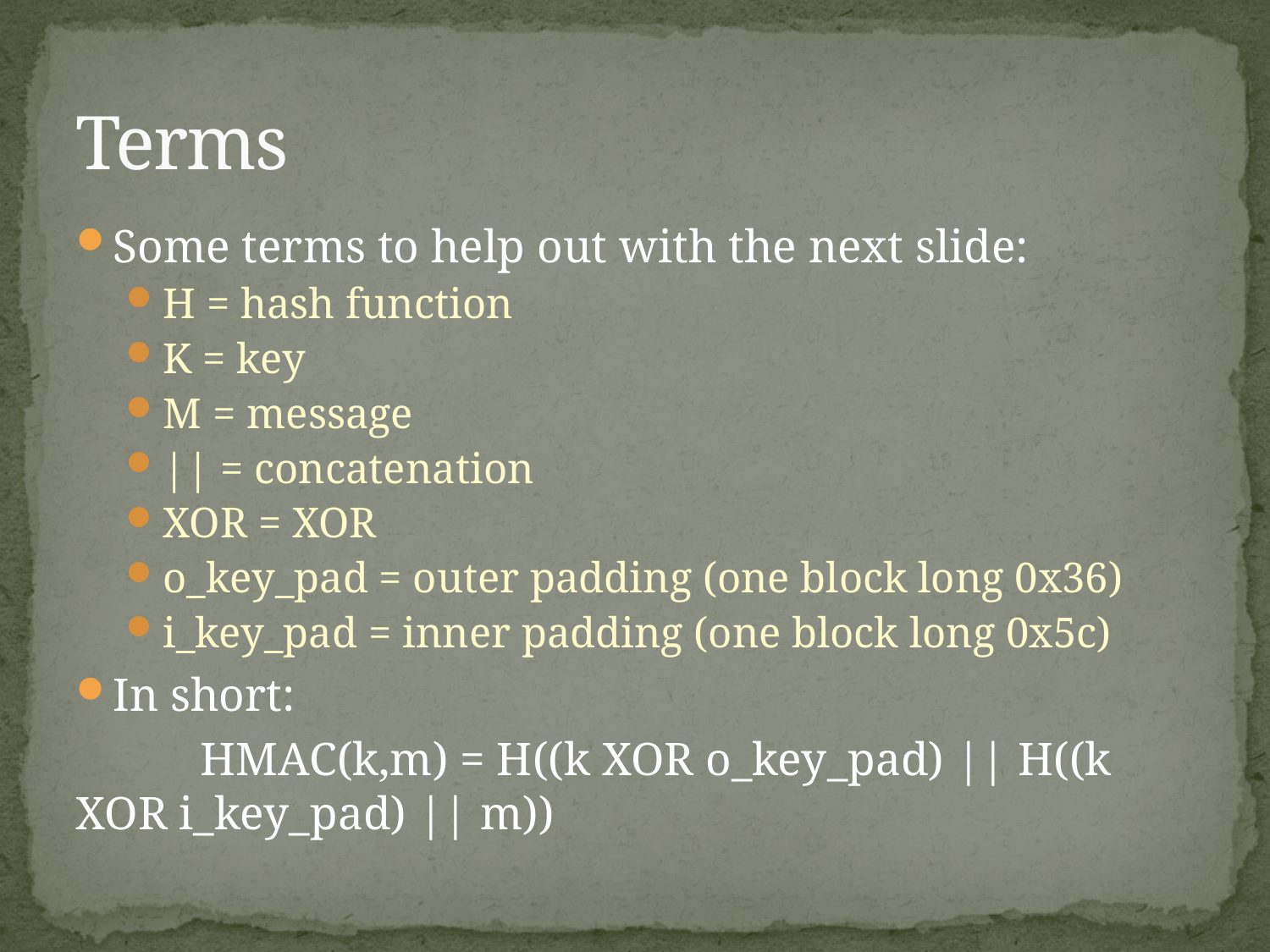

# Terms
Some terms to help out with the next slide:
H = hash function
K = key
M = message
|| = concatenation
XOR = XOR
o_key_pad = outer padding (one block long 0x36)
i_key_pad = inner padding (one block long 0x5c)
In short:
	HMAC(k,m) = H((k XOR o_key_pad) || H((k XOR i_key_pad) || m))